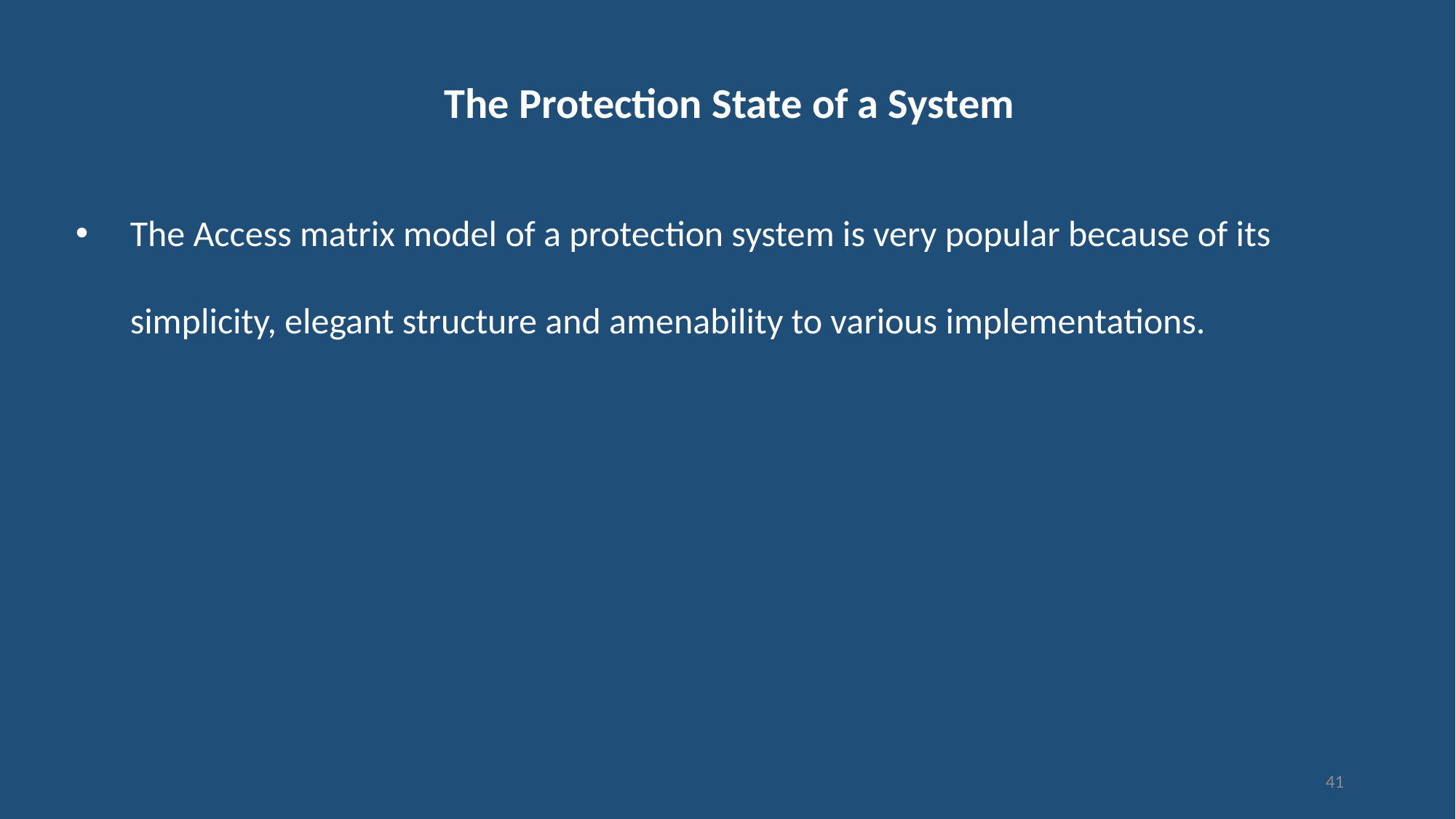

# The Protection State of a System
The Access matrix model of a protection system is very popular because of its simplicity, elegant structure and amenability to various implementations.

41